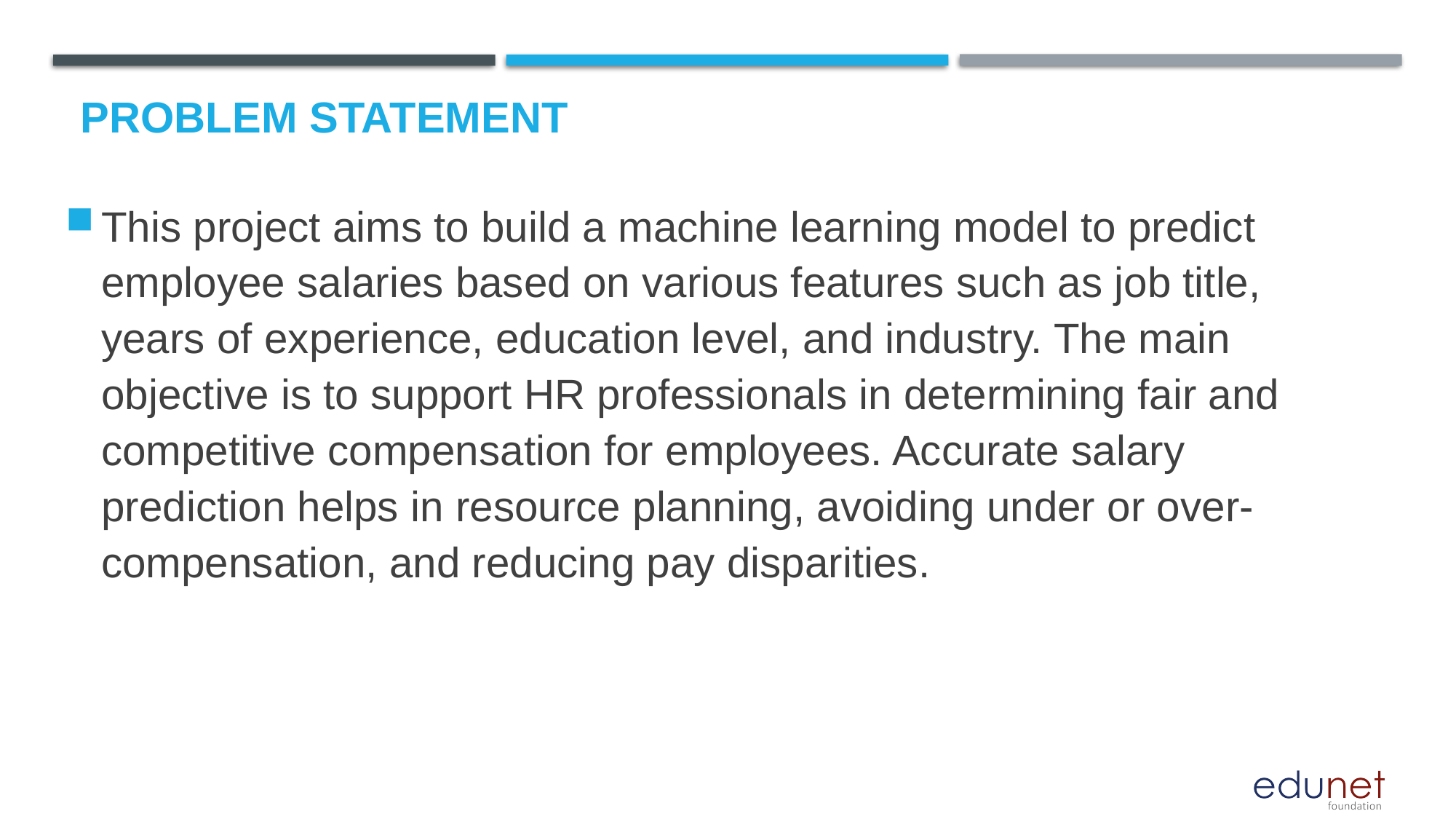

# Problem Statement
This project aims to build a machine learning model to predict employee salaries based on various features such as job title, years of experience, education level, and industry. The main objective is to support HR professionals in determining fair and competitive compensation for employees. Accurate salary prediction helps in resource planning, avoiding under or over-compensation, and reducing pay disparities.